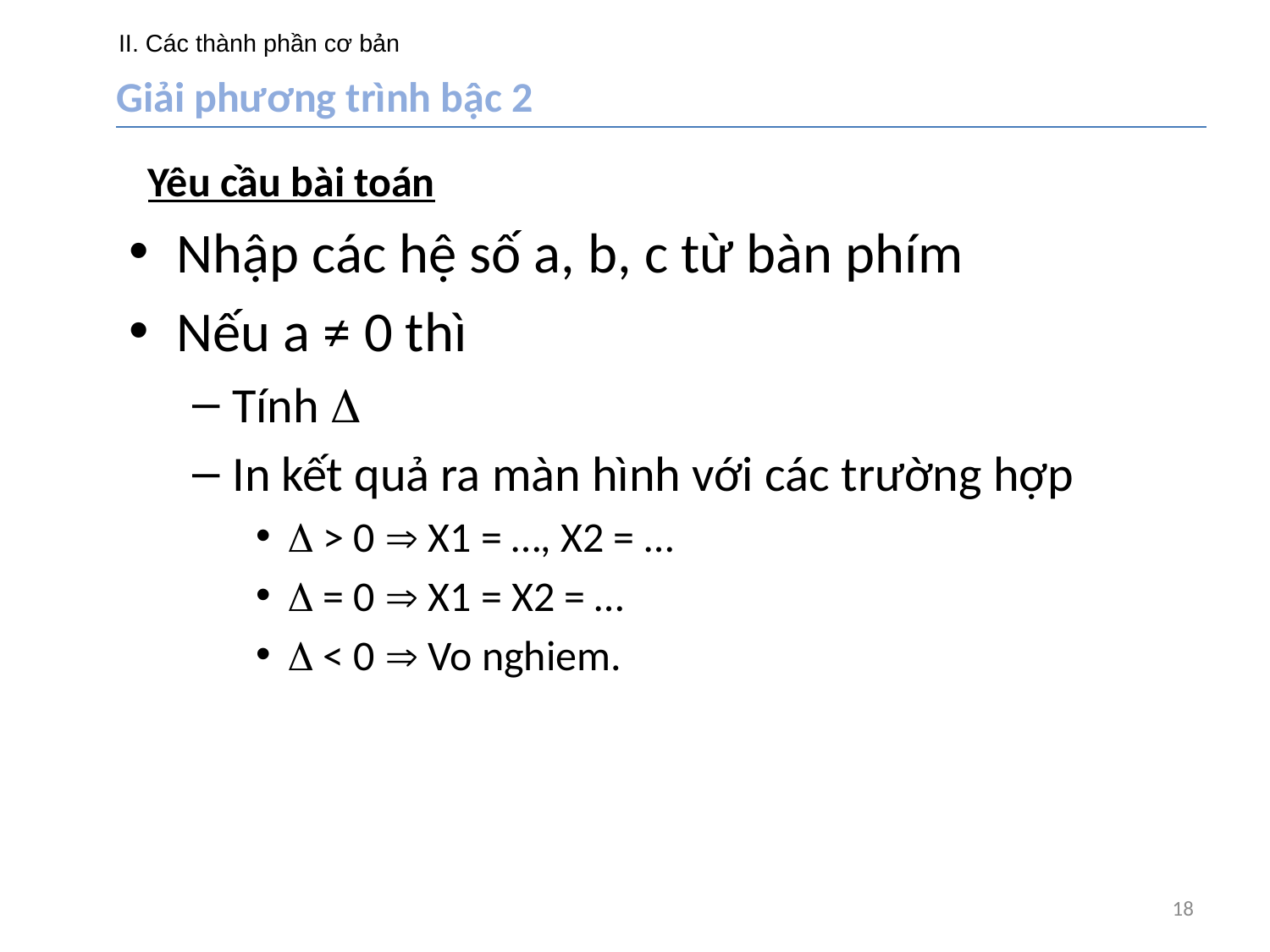

# II. Các thành phần cơ bản
Giải phương trình bậc 2
Yêu cầu bài toán
Nhập các hệ số a, b, c từ bàn phím
Nếu a ≠ 0 thì
Tính Δ
In kết quả ra màn hình với các trường hợp
Δ > 0 ⇒ X1 = …, X2 = …
Δ = 0 ⇒ X1 = X2 = …
Δ < 0 ⇒ Vo nghiem.

18